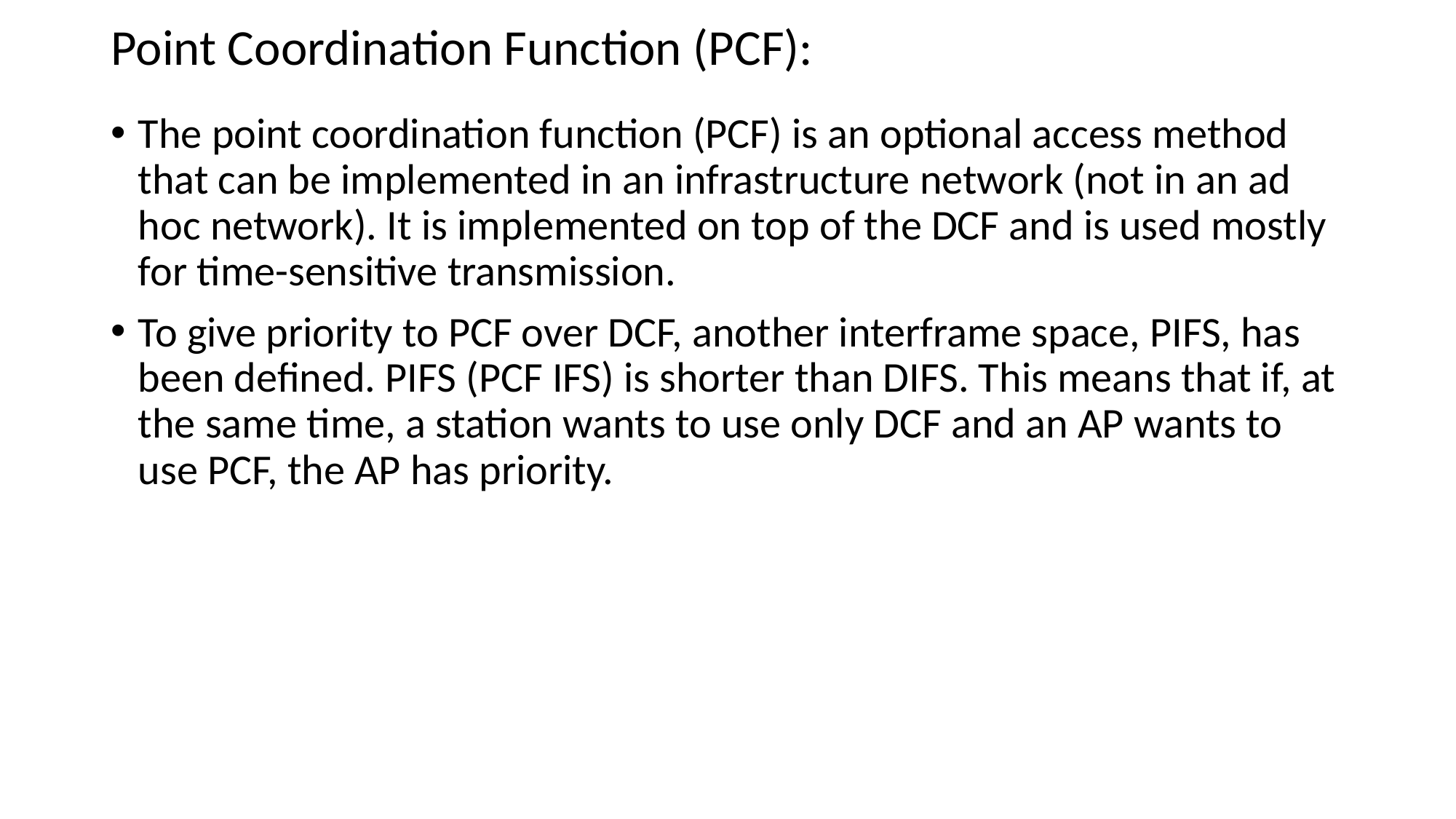

# Point Coordination Function (PCF):
The point coordination function (PCF) is an optional access method that can be implemented in an infrastructure network (not in an ad hoc network). It is implemented on top of the DCF and is used mostly for time-sensitive transmission.
To give priority to PCF over DCF, another interframe space, PIFS, has been defined. PIFS (PCF IFS) is shorter than DIFS. This means that if, at the same time, a station wants to use only DCF and an AP wants to use PCF, the AP has priority.